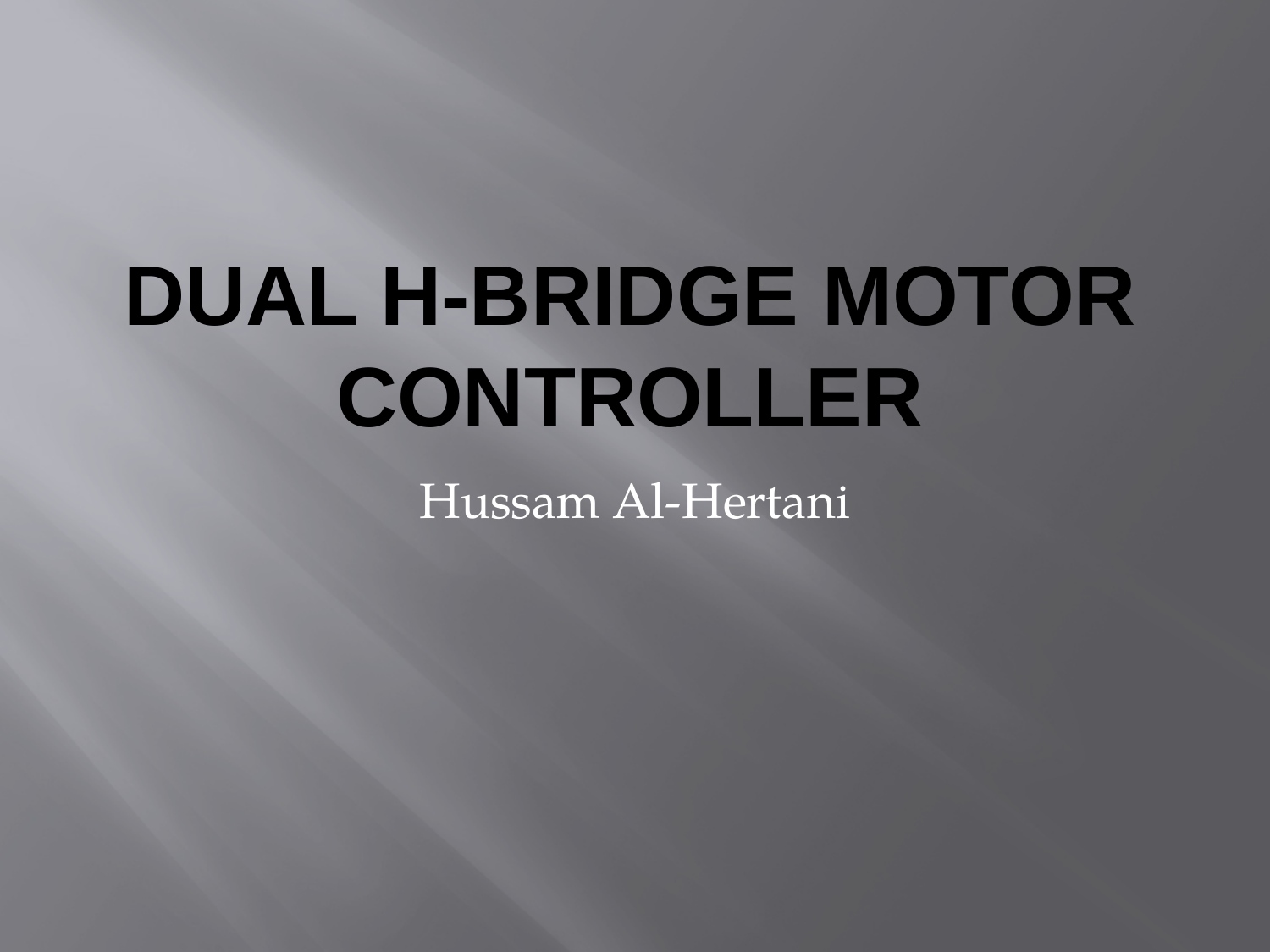

# Dual H-bridge Motor Controller
Hussam Al-Hertani